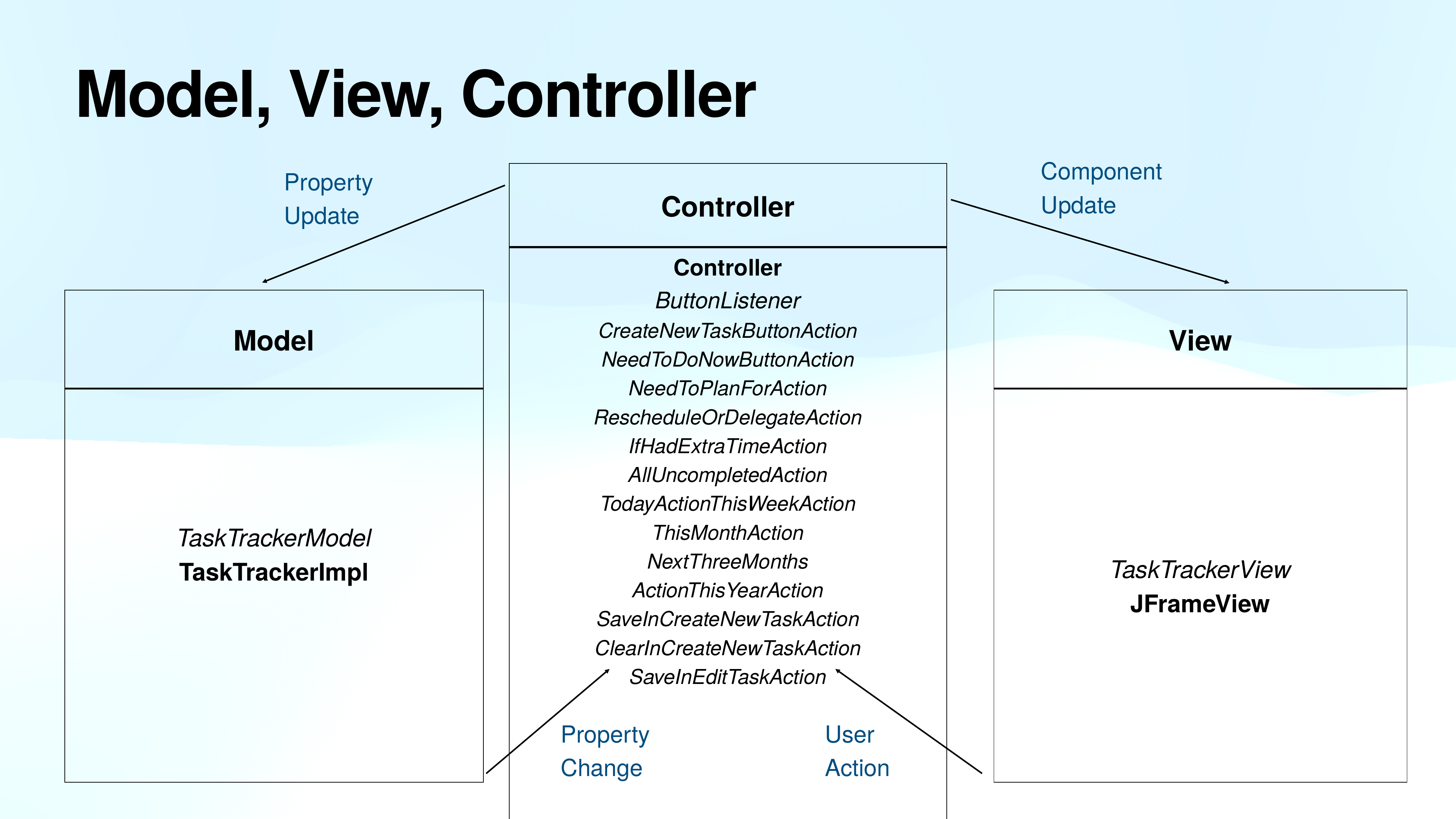

# Model, View, Controller
Component
Update
| Controller |  |  |
| --- | --- | --- |
| Controller ButtonListener CreateNewTaskButtonAction NeedToDoNowButtonAction NeedToPlanForAction RescheduleOrDelegateAction IfHadExtraTimeAction AllUncompletedAction TodayActionThisWeekAction ThisMonthAction NextThreeMonths ActionThisYearAction SaveInCreateNewTaskAction ClearInCreateNewTaskAction SaveInEditTaskAction |  |  |
|  |  |  |
|  |  |  |
|  |  |  |
|  |  |  |
Property
Update

| Model |  |  |
| --- | --- | --- |
| TaskTrackerModel TaskTrackerImpl |  |  |
|  |  |  |
|  |  |  |
|  |  |  |
| View |  |  |
| --- | --- | --- |
| TaskTrackerView JFrameView |  |  |
|  |  |  |
|  |  |  |
|  |  |  |

Property
Change
User
Action
5